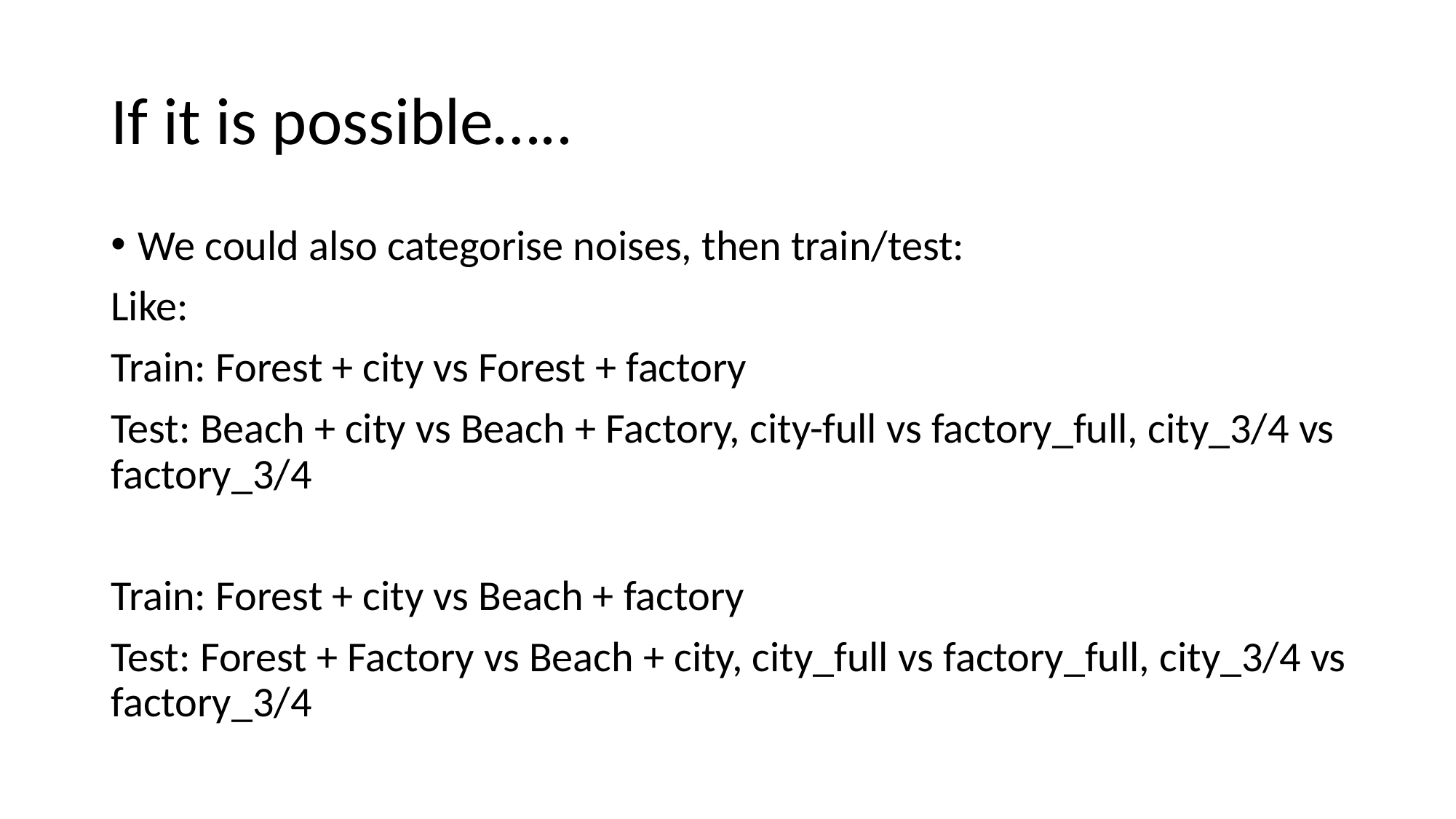

# If it is possible…..
We could also categorise noises, then train/test:
Like:
Train: Forest + city vs Forest + factory
Test: Beach + city vs Beach + Factory, city-full vs factory_full, city_3/4 vs factory_3/4

Train: Forest + city vs Beach + factory
Test: Forest + Factory vs Beach + city, city_full vs factory_full, city_3/4 vs factory_3/4